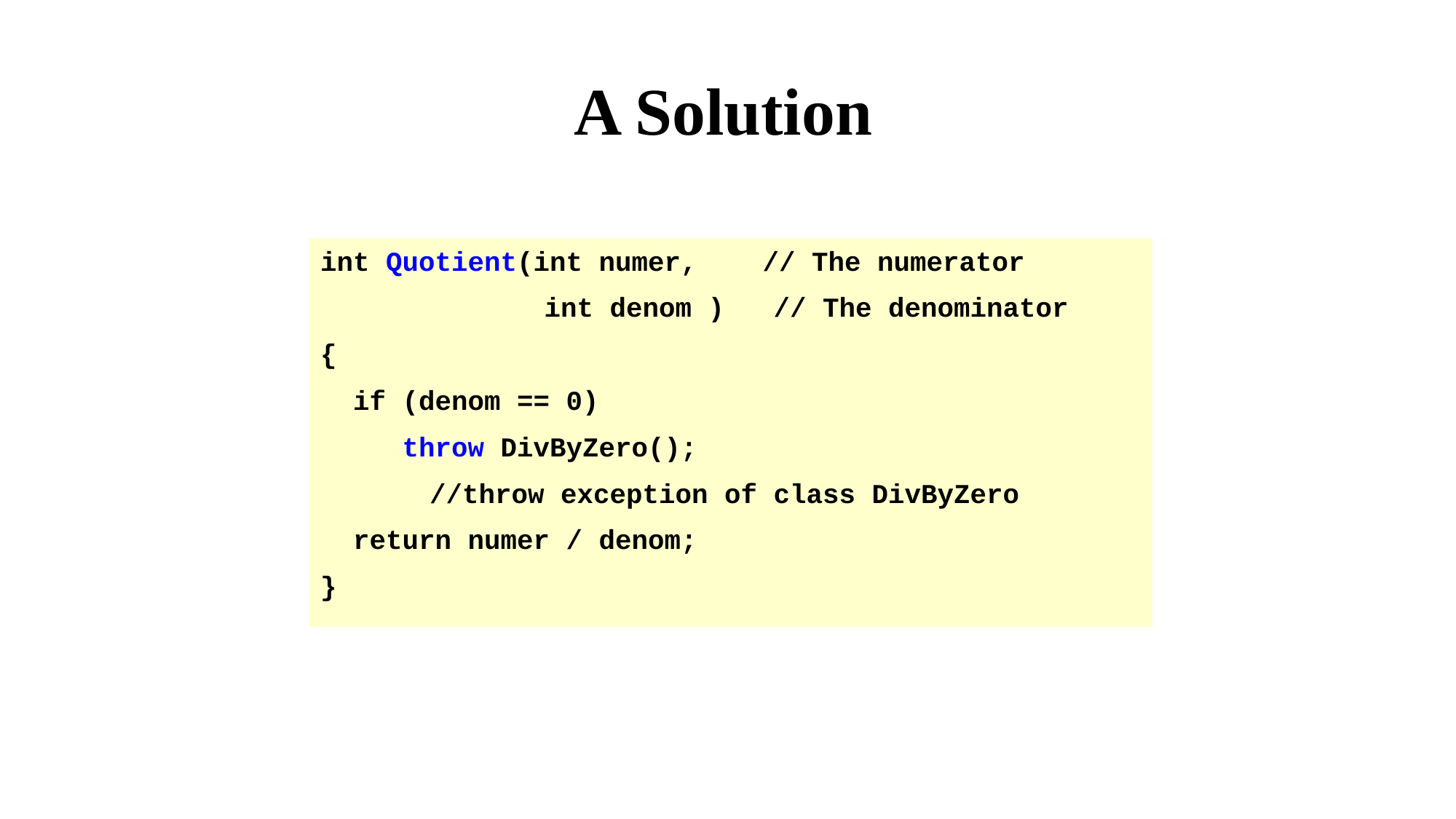

A Solution
int Quotient(int numer,    // The numerator
	       int denom )   // The denominator
{
  if (denom == 0)
     throw DivByZero();
	//throw exception of class DivByZero
  return numer / denom;
}